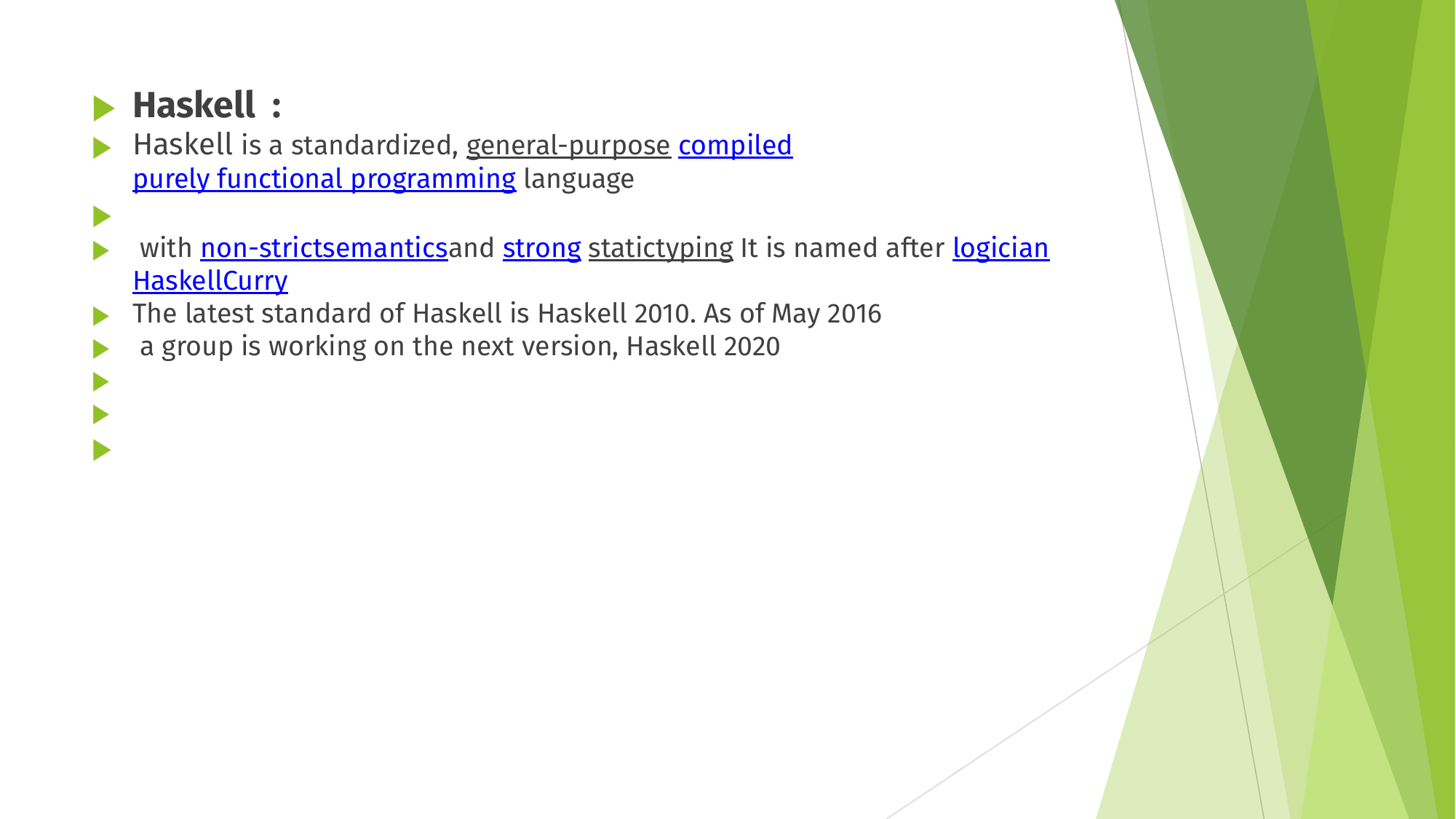

Haskell  :
Haskell is a standardized, general-purpose compiled purely functional programming language

 with non-strictsemanticsand strong statictyping It is named after logician HaskellCurry
The latest standard of Haskell is Haskell 2010. As of May 2016
 a group is working on the next version, Haskell 2020